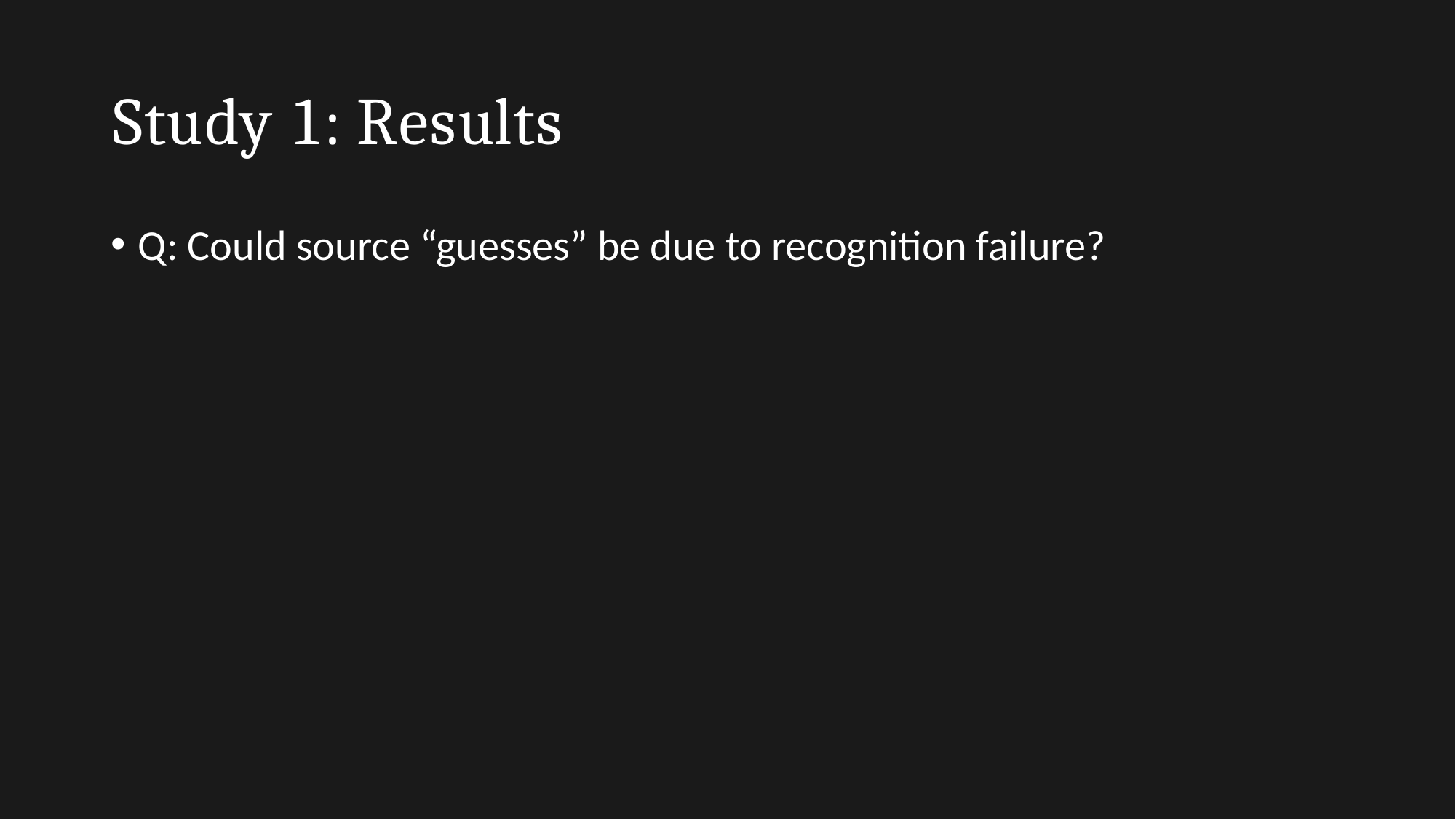

# Study 1: Results
Q: Could source “guesses” be due to recognition failure?